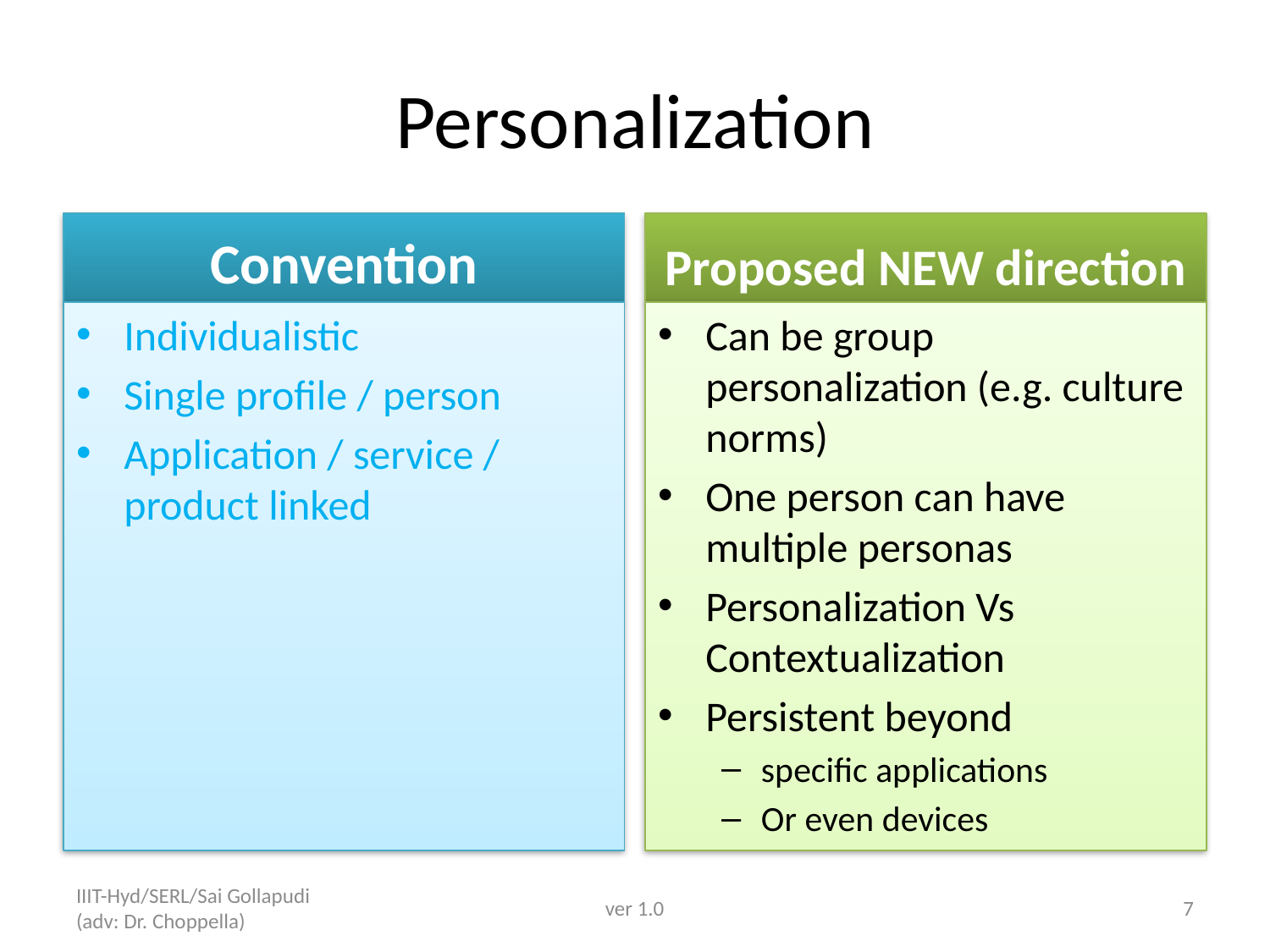

# Personalization
Convention
Proposed NEW direction
Individualistic
Single profile / person
Application / service / product linked
Can be group personalization (e.g. culture norms)
One person can have multiple personas
Personalization Vs Contextualization
Persistent beyond
specific applications
Or even devices
IIIT-Hyd/SERL/Sai Gollapudi (adv: Dr. Choppella)
ver 1.0
7